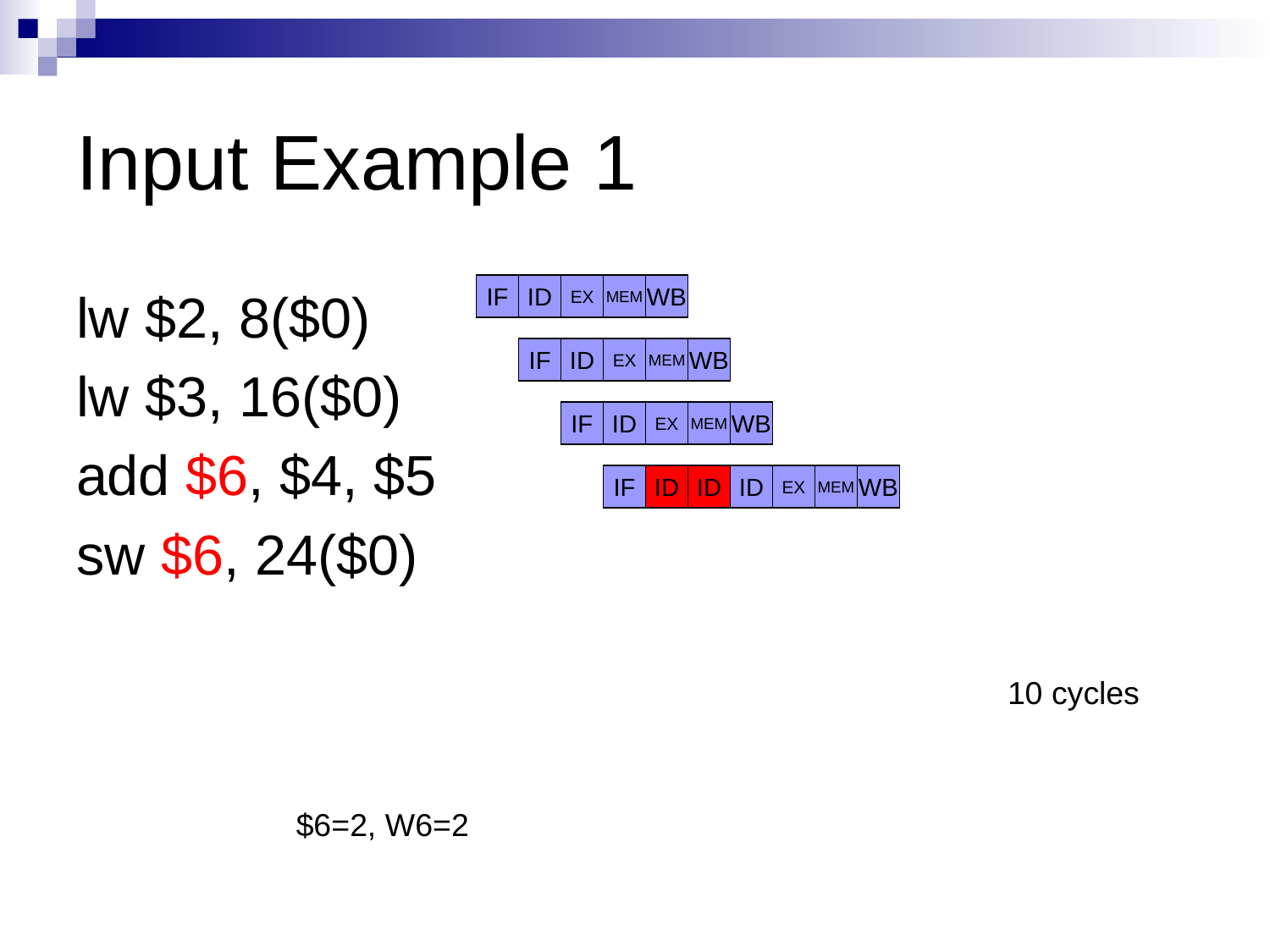

# Input Example 1
lw $2, 8($0)
lw $3, 16($0)
add $6, $4, $5
sw $6, 24($0)
IF
ID
EX
MEM
WB
IF
ID
EX
MEM
WB
IF
ID
EX
MEM
WB
IF
ID
ID
ID
EX
MEM
WB
10 cycles
$6=2, W6=2